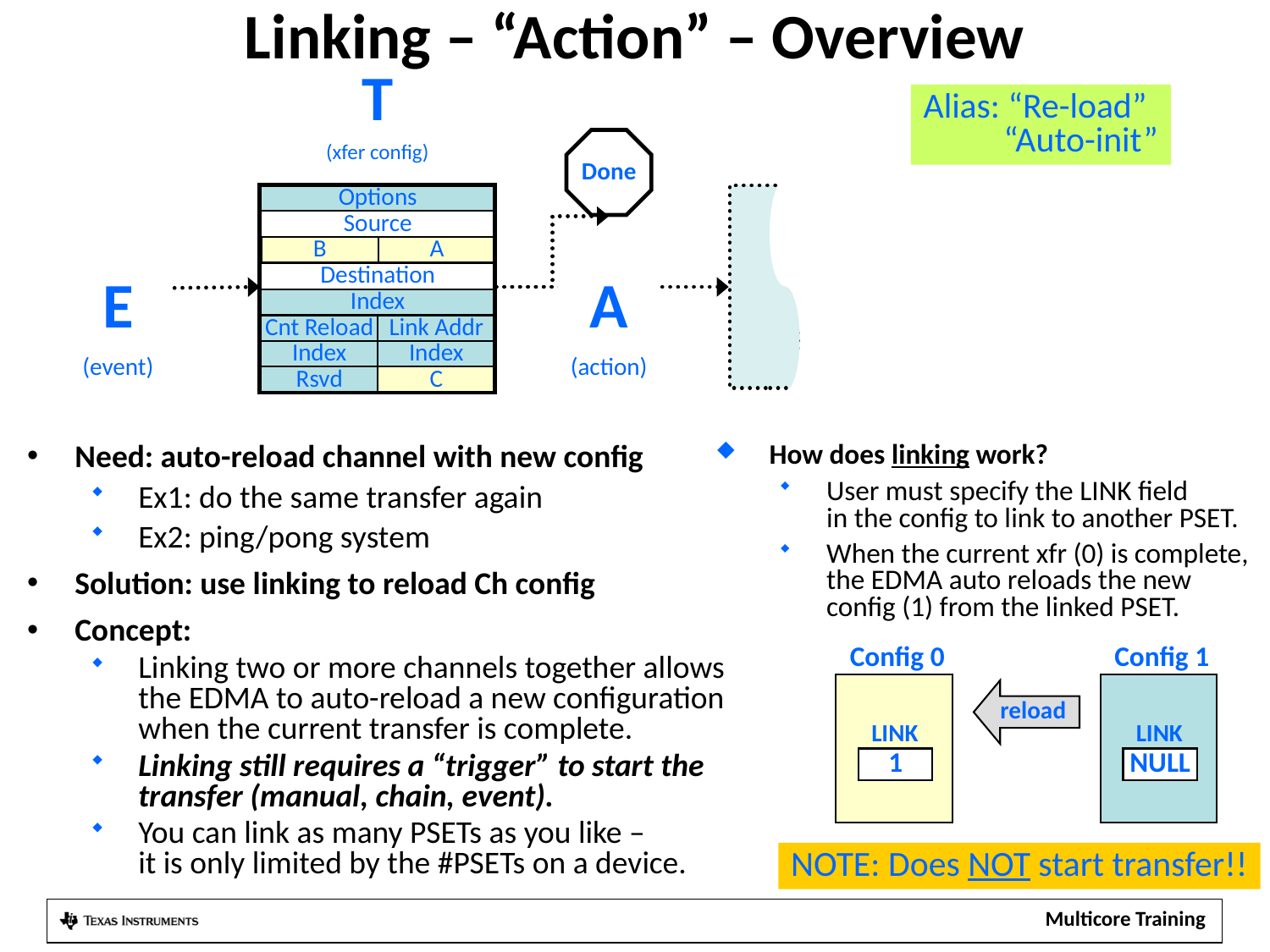

# Linking – “Action” – Overview
T
(xfer config)
Done
T
(xfer config)

E
(event)
A
(action)

Options
Source
B
A
Transfer Count
Destination
Index
Cnt Reload
Link Addr
Index
Index
Rsvd
C
Alias: “Re-load”
          “Auto-init”
Need: auto-reload channel with new config
Ex1: do the same transfer again
Ex2: ping/pong system
Solution: use linking to reload Ch config
Concept:
Linking two or more channels together allows
the EDMA to auto-reload a new configuration
when the current transfer is complete.
Linking still requires a “trigger” to start the
transfer (manual, chain, event).
You can link as many PSETs as you like –
it is only limited by the #PSETs on a device.
 How does linking work?
User must specify the LINK field
in the config to link to another PSET.
When the current xfr (0) is complete,
the EDMA auto reloads the new
config (1) from the linked PSET.
Config 0
Config 1

reload
LINK
LINK
1
NULL
NOTE: Does NOT start transfer!!